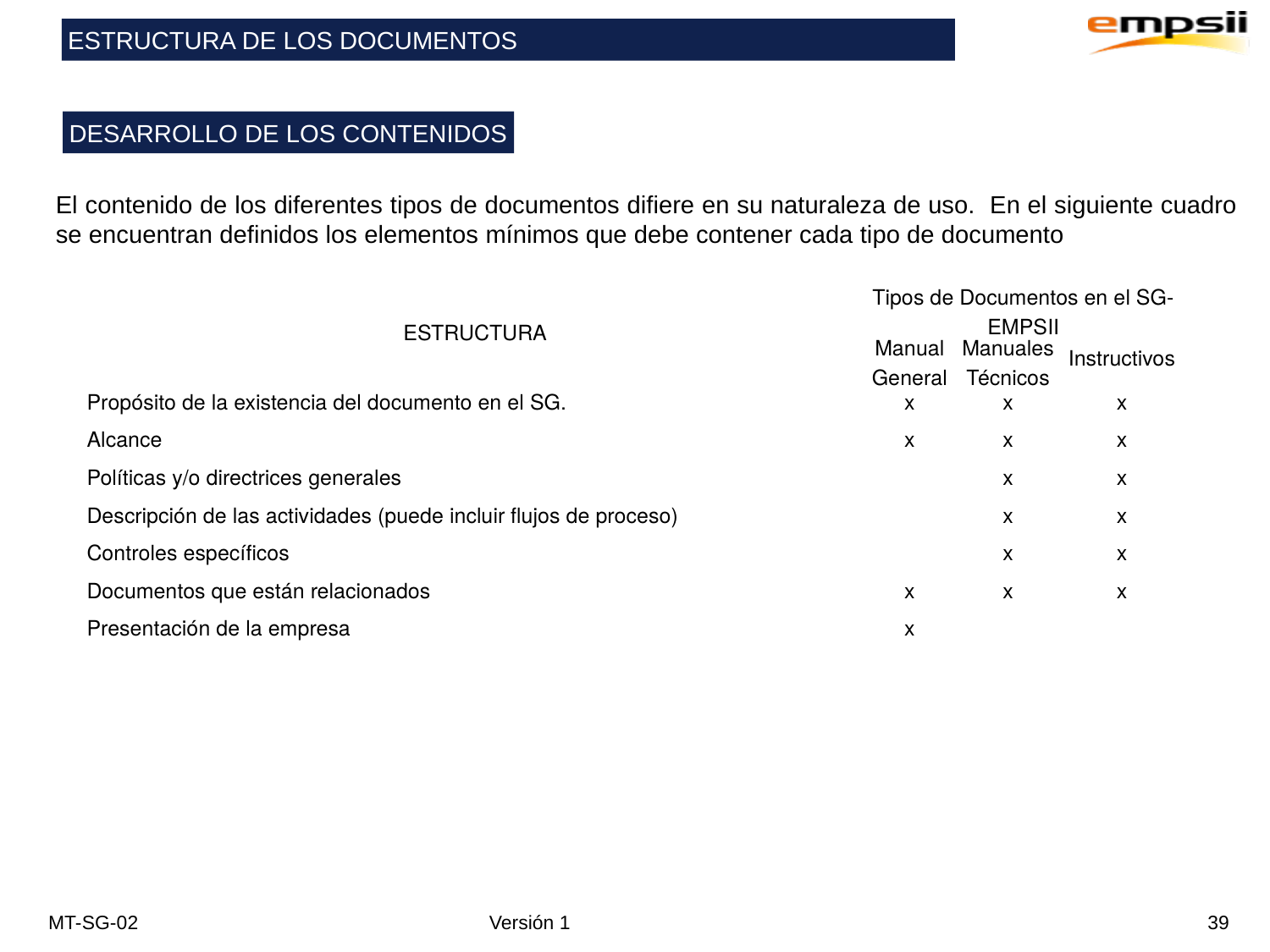

ESTRUCTURA DE LOS DOCUMENTOS
DESARROLLO DE LOS CONTENIDOS
El contenido de los diferentes tipos de documentos difiere en su naturaleza de uso.  En el siguiente cuadro se encuentran definidos los elementos mínimos que debe contener cada tipo de documento
| ESTRUCTURA | Tipos de Documentos en el SG-EMPSII |  |  |
| --- | --- | --- | --- |
|  | Manual General | Manuales Técnicos | Instructivos |
| Propósito de la existencia del documento en el SG. | x | x | x |
| Alcance | x | x | x |
| Políticas y/o directrices generales |  | x | x |
| Descripción de las actividades (puede incluir flujos de proceso) |  | x | x |
| Controles específicos |  | x | x |
| Documentos que están relacionados | x | x | x |
| Presentación de la empresa | x |  |  |
39